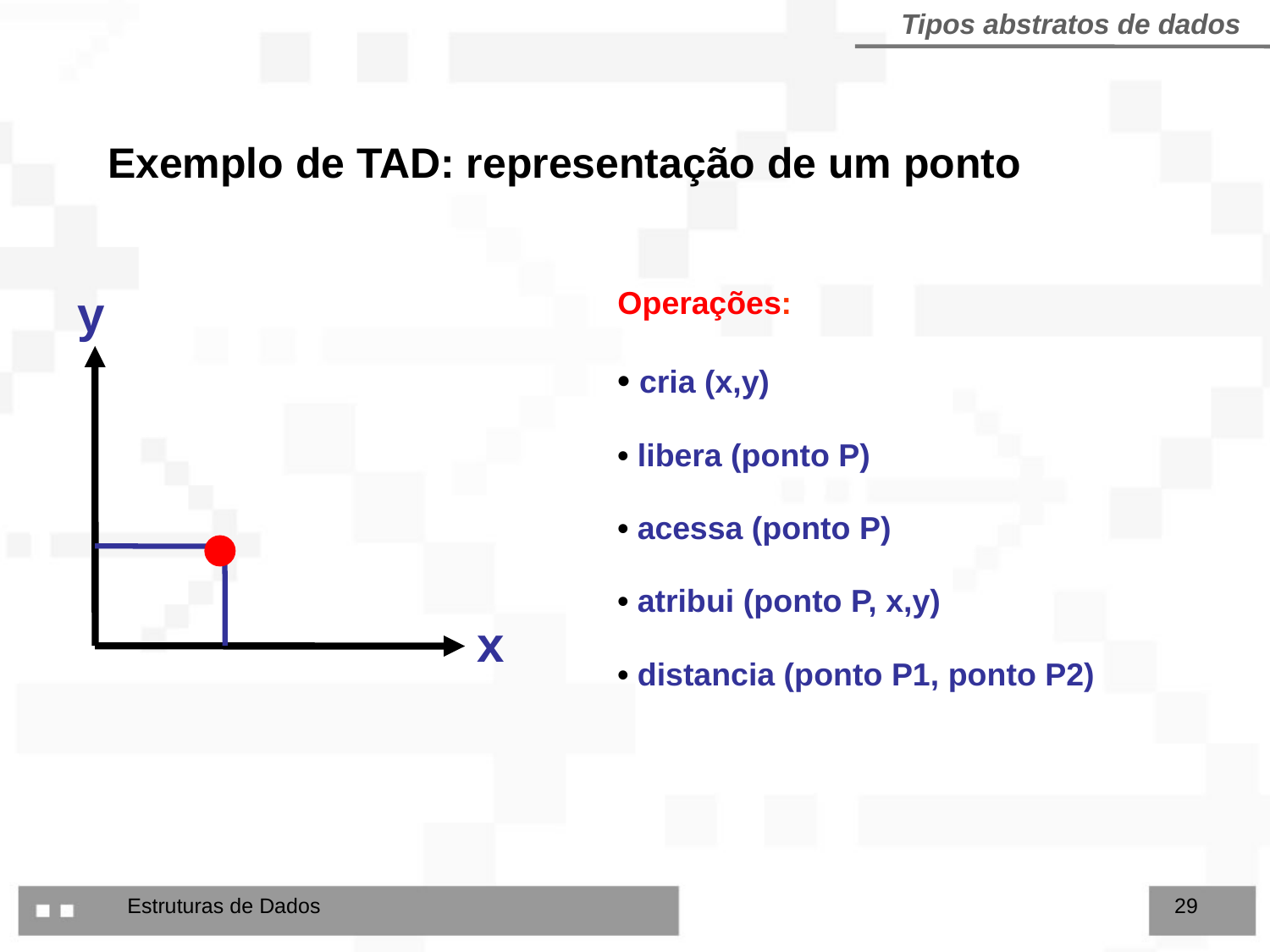

Tipos abstratos de dados
Exemplo de TAD: representação de um ponto
y
Operações:
• cria (x,y)
• libera (ponto P)
• acessa (ponto P)
• atribui (ponto P, x,y)
• distancia (ponto P1, ponto P2)

x